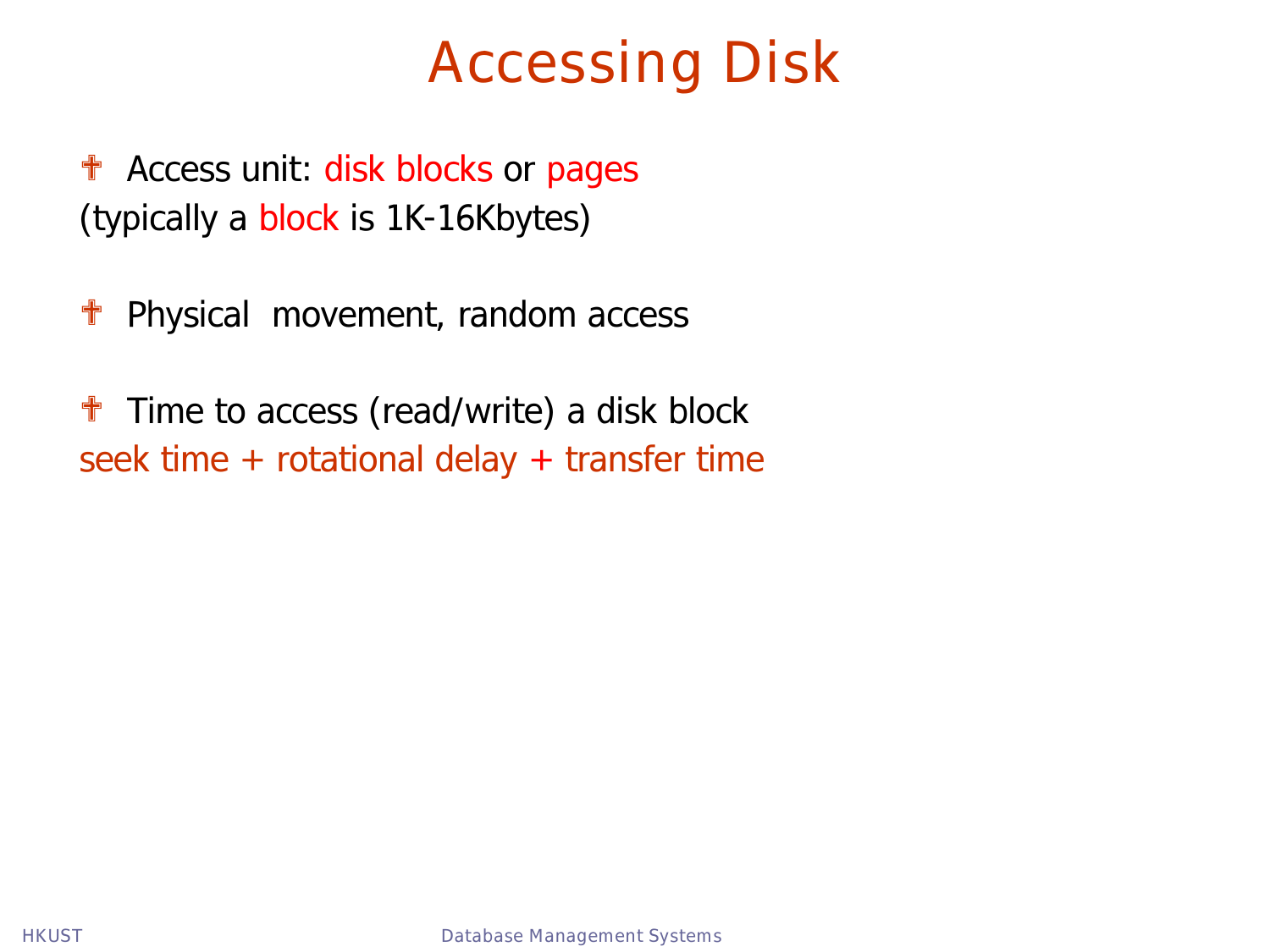

Accessing Disk
Access unit: disk blocks or pages
(typically a block is 1K-16Kbytes)

Physical  movement, random access

Time to access (read/write) a disk block
seek time + rotational delay + transfer time